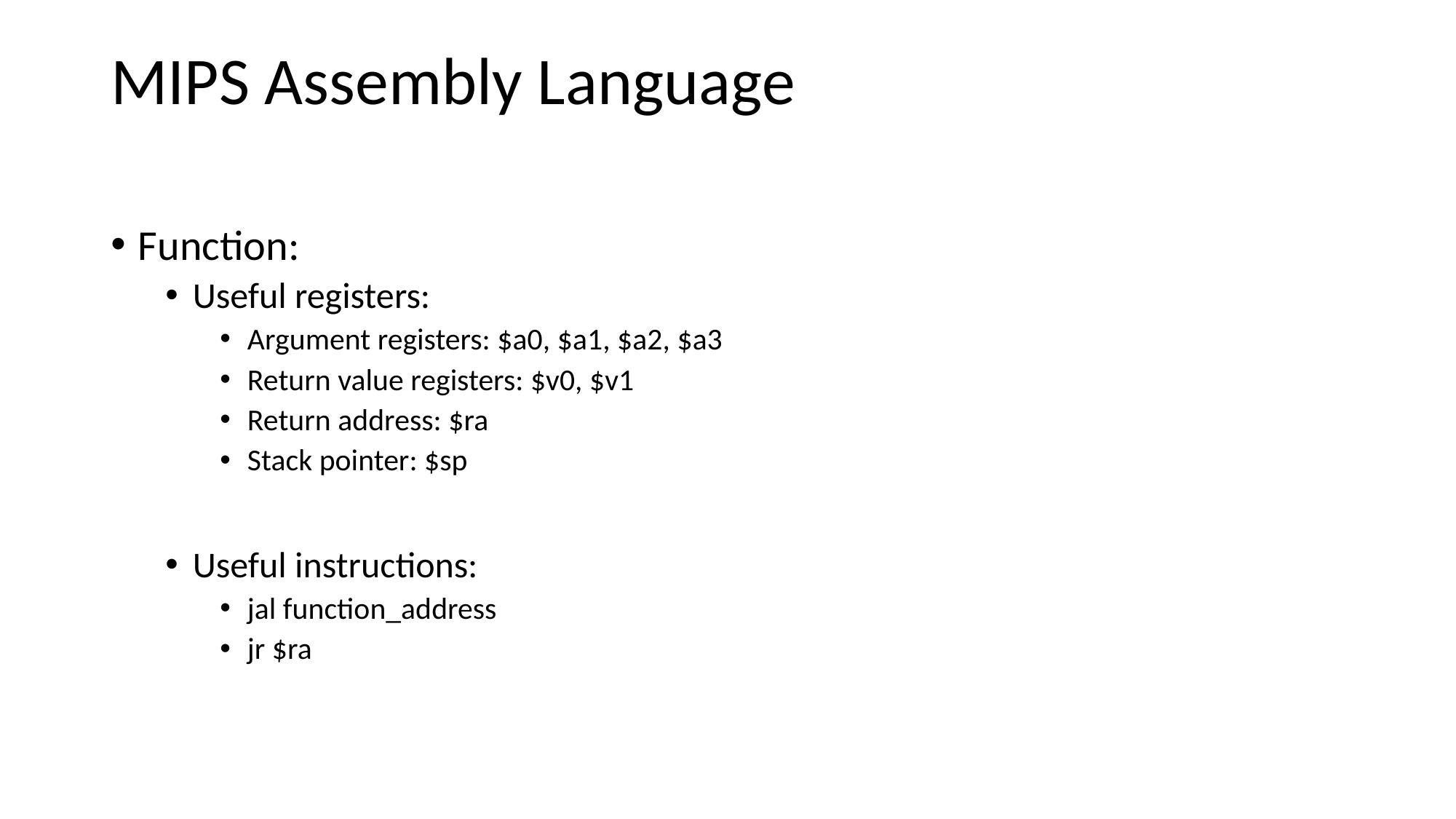

# MIPS Assembly Language
Function:
Useful registers:
Argument registers: $a0, $a1, $a2, $a3
Return value registers: $v0, $v1
Return address: $ra
Stack pointer: $sp

Useful instructions:
jal function_address
jr $ra